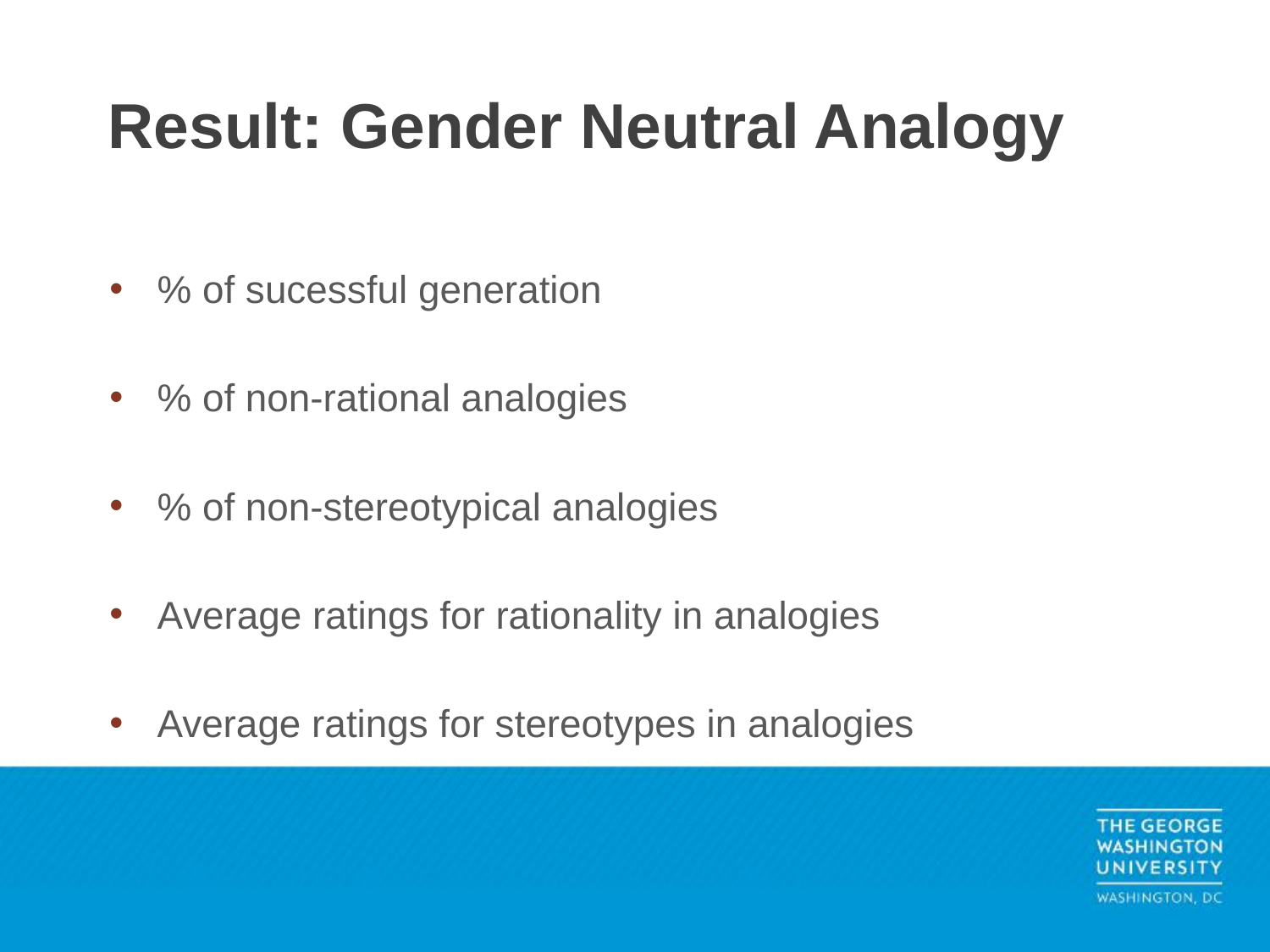

# Result: Gender Neutral Analogy
% of sucessful generation

% of non-rational analogies

% of non-stereotypical analogies

Average ratings for rationality in analogies

Average ratings for stereotypes in analogies